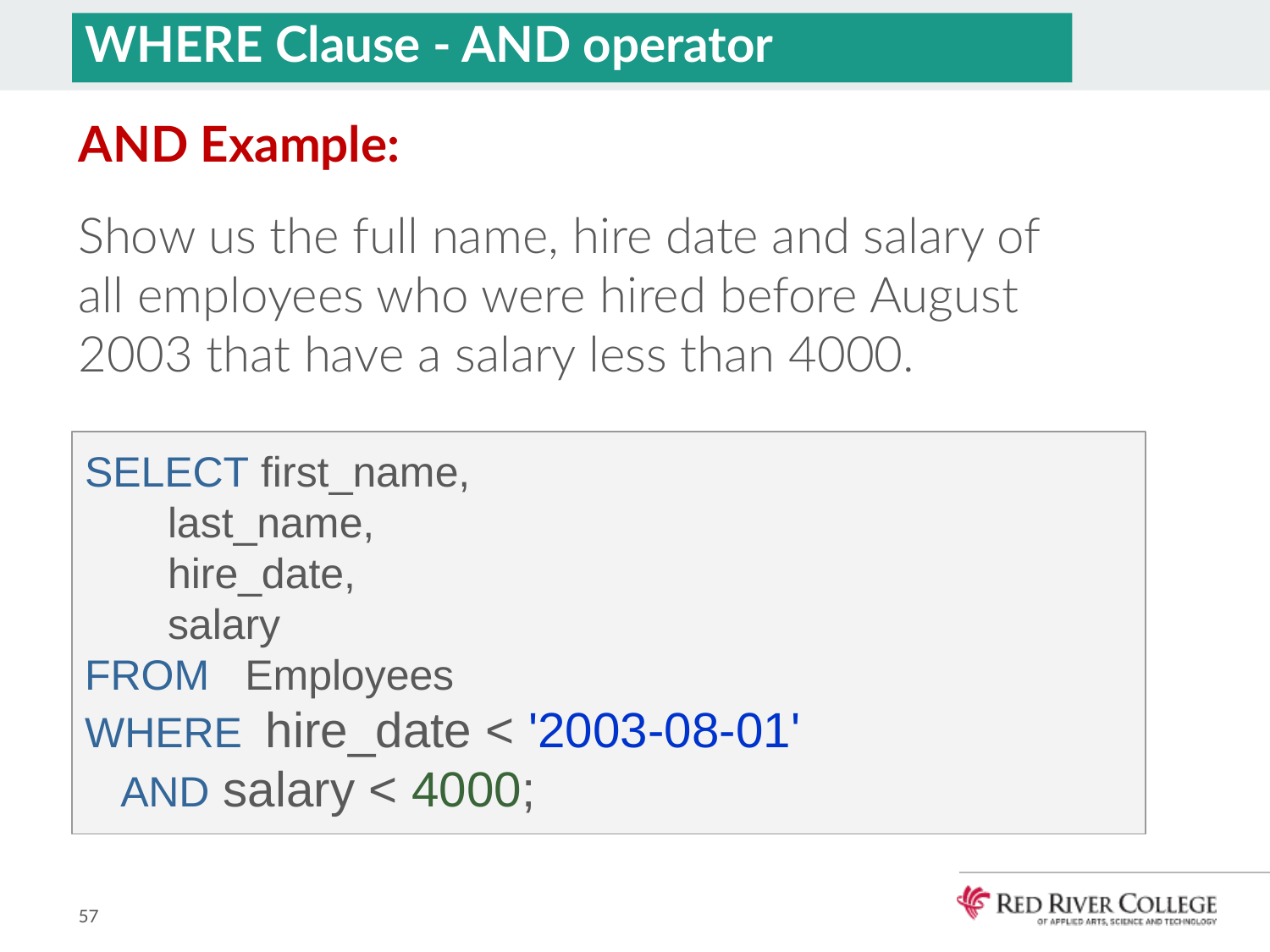

# WHERE Clause - AND operator
AND Example:
Show us the full name, hire date and salary of all employees who were hired before August 2003 that have a salary less than 4000.

SELECT first_name,
       last_name,
       hire_date,
       salary
FROM   Employees
WHERE  hire_date < '2003-08-01'
   AND salary < 4000;

57